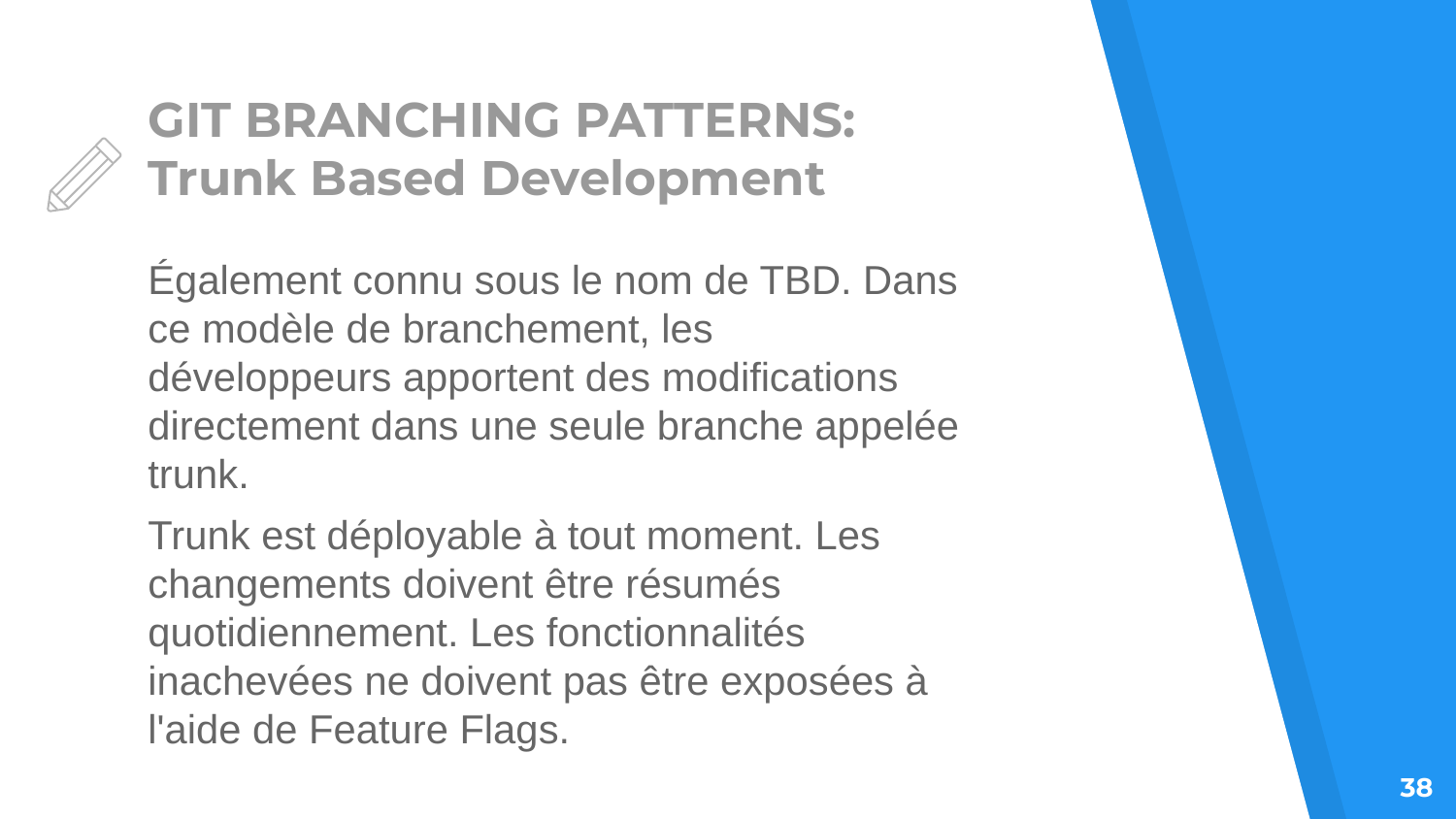

# GIT BRANCHING PATTERNS:
Trunk Based Development
Également connu sous le nom de TBD. Dans ce modèle de branchement, les développeurs apportent des modifications directement dans une seule branche appelée trunk.
Trunk est déployable à tout moment. Les changements doivent être résumés quotidiennement. Les fonctionnalités inachevées ne doivent pas être exposées à l'aide de Feature Flags.

38